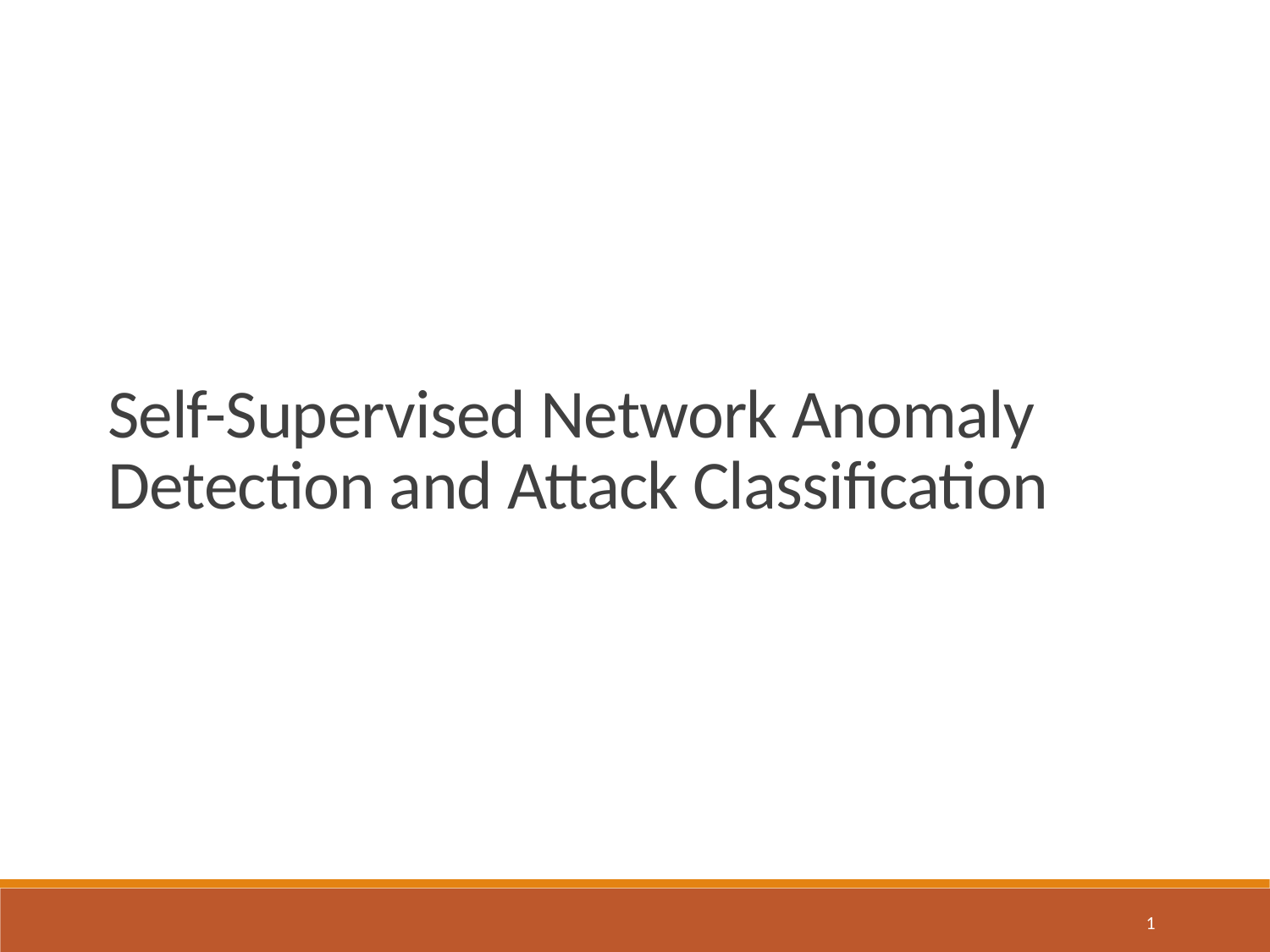

Self-Supervised Network Anomaly Detection and Attack Classification
1